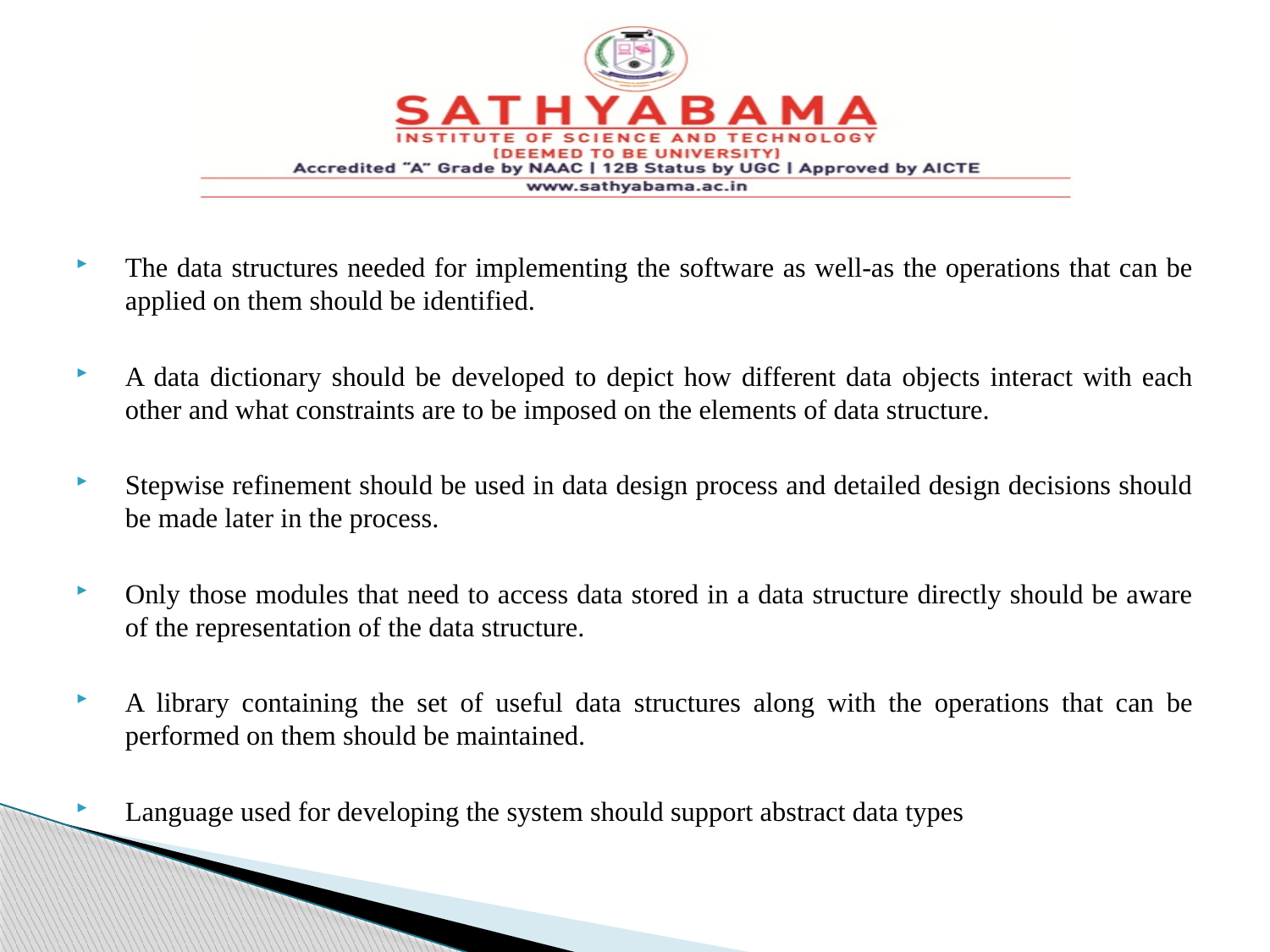

#

The data structures needed for implementing the software as well-as the operations that can be applied on them should be identified.

A data dictionary should be developed to depict how different data objects interact with each other and what constraints are to be imposed on the elements of data structure.

Stepwise refinement should be used in data design process and detailed design decisions should be made later in the process.

Only those modules that need to access data stored in a data structure directly should be aware of the representation of the data structure.

A library containing the set of useful data structures along with the operations that can be performed on them should be maintained.

Language used for developing the system should support abstract data types